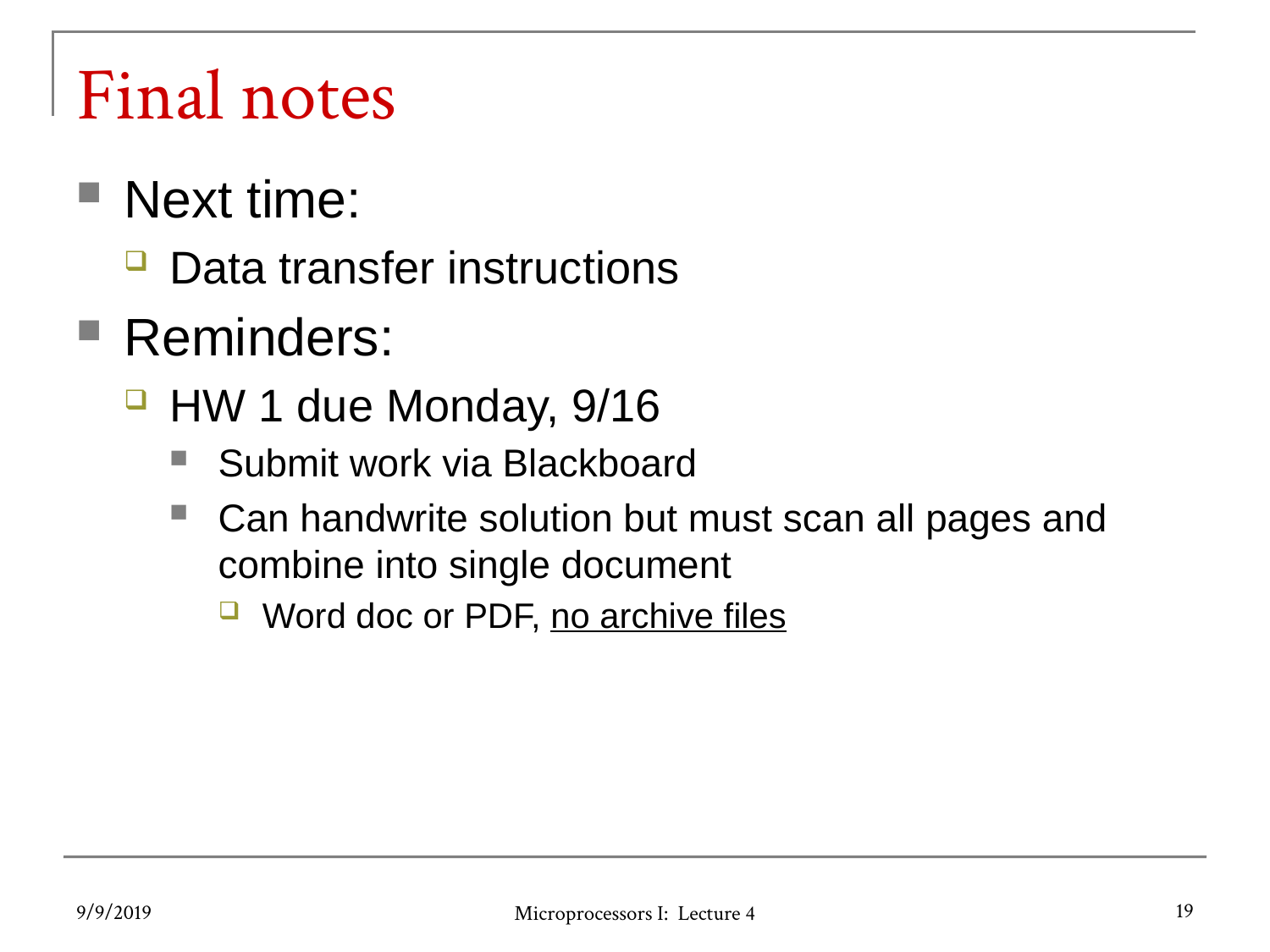

# Final notes
Next time:
Data transfer instructions
Reminders:
HW 1 due Monday, 9/16
Submit work via Blackboard
Can handwrite solution but must scan all pages and combine into single document
Word doc or PDF, no archive files

9/9/2019
19
Microprocessors I:  Lecture 4